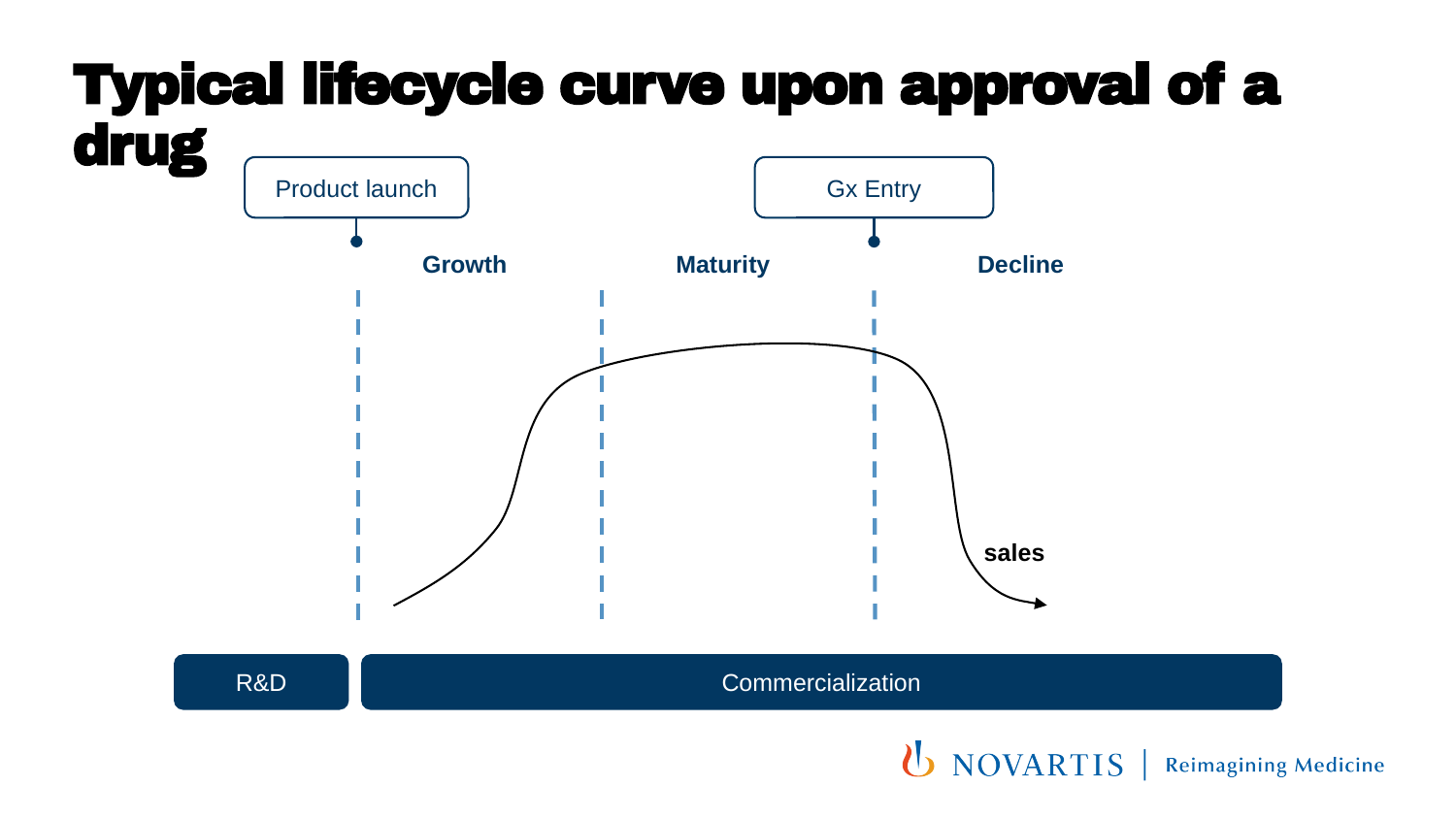

# Typical lifecycle curve upon approval of a drug
Product launch
Gx Entry
Growth
Maturity
Decline
R&D
Commercialization

sales